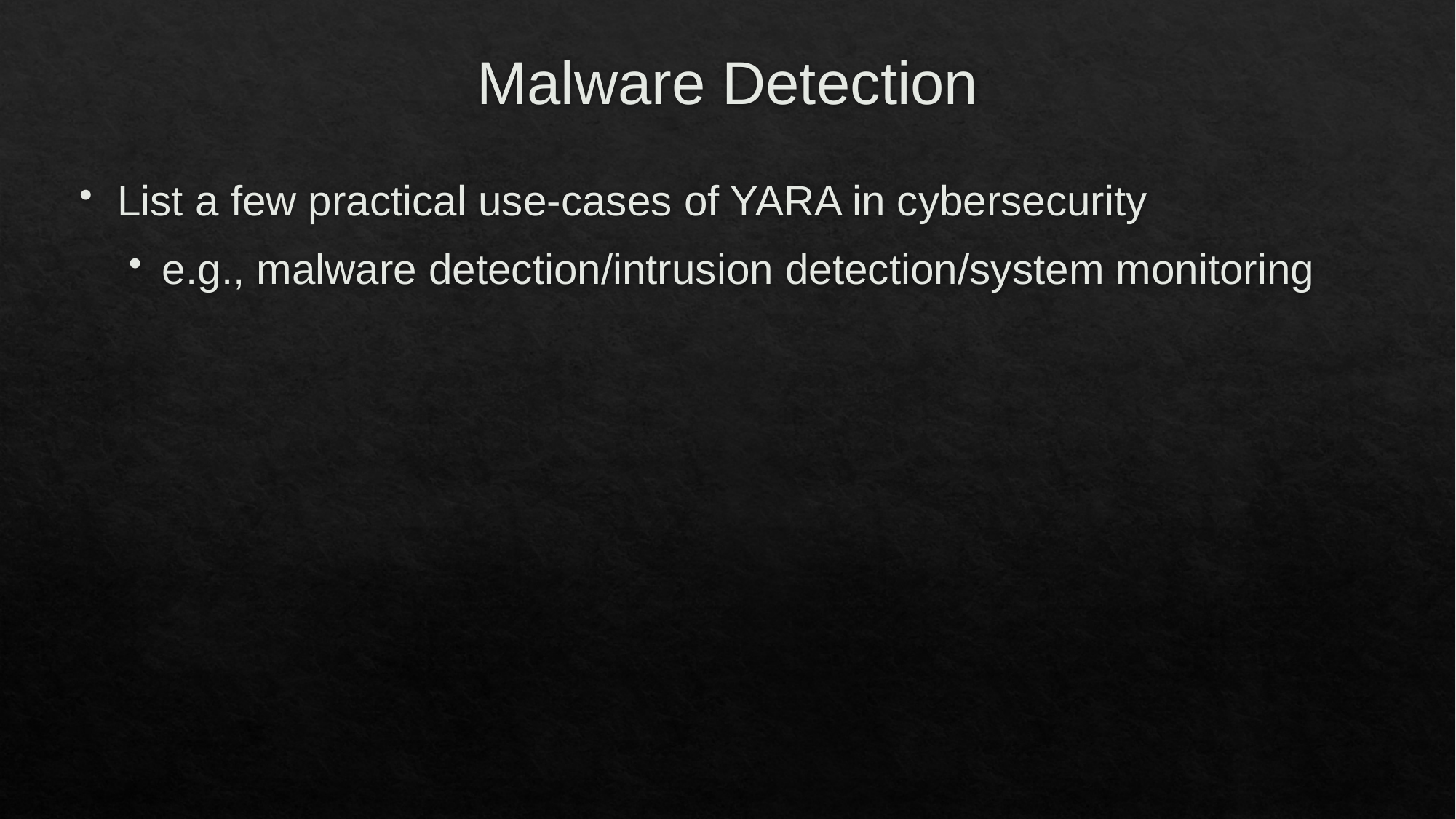

# Malware Detection
List a few practical use-cases of YARA in cybersecurity
e.g., malware detection/intrusion detection/system monitoring